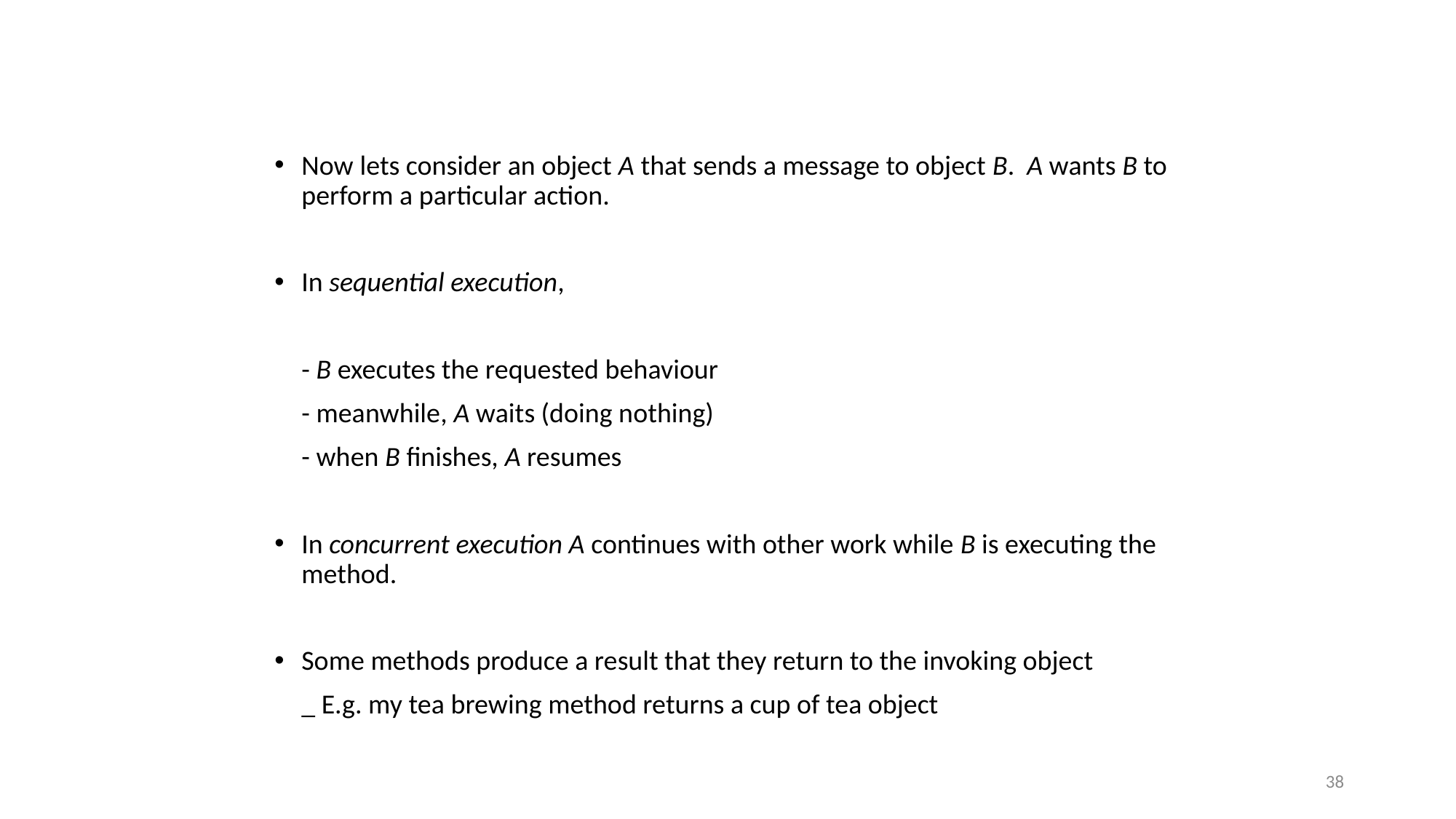

#
Now lets consider an object A that sends a message to object B.  A wants B to perform a particular action.

In sequential execution,

	- B executes the requested behaviour
	- meanwhile, A waits (doing nothing)
	- when B finishes, A resumes

In concurrent execution A continues with other work while B is executing the method.

Some methods produce a result that they return to the invoking object
	_ E.g. my tea brewing method returns a cup of tea object

38